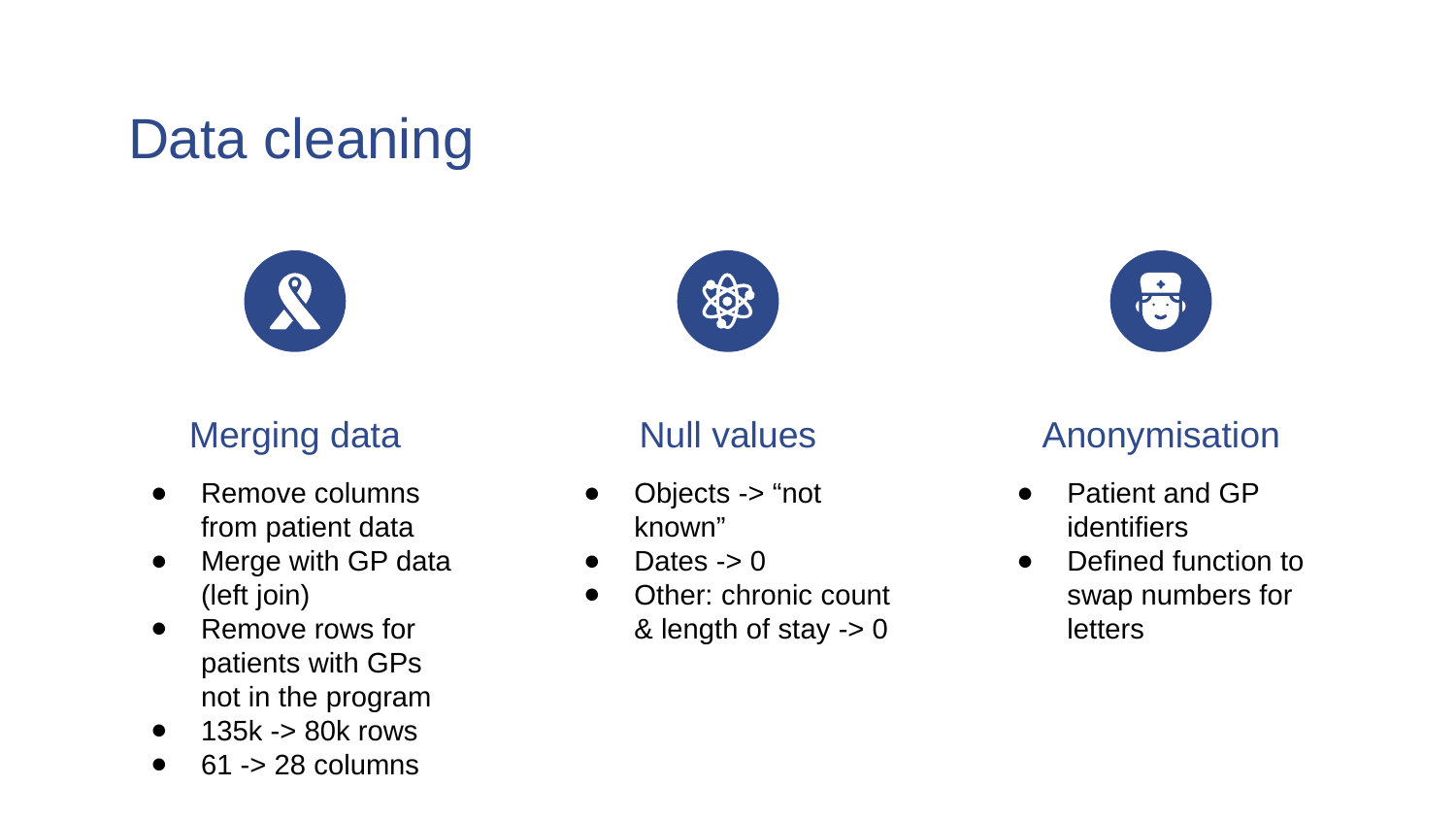

# Data cleaning

Merging data
Null values
Anonymisation
Remove columns from patient data
Merge with GP data (left join)
Remove rows for patients with GPs not in the program
135k -> 80k rows
61 -> 28 columns
Objects -> “not known”
Dates -> 0
Other: chronic count & length of stay -> 0

Patient and GP identifiers
Defined function to swap numbers for letters